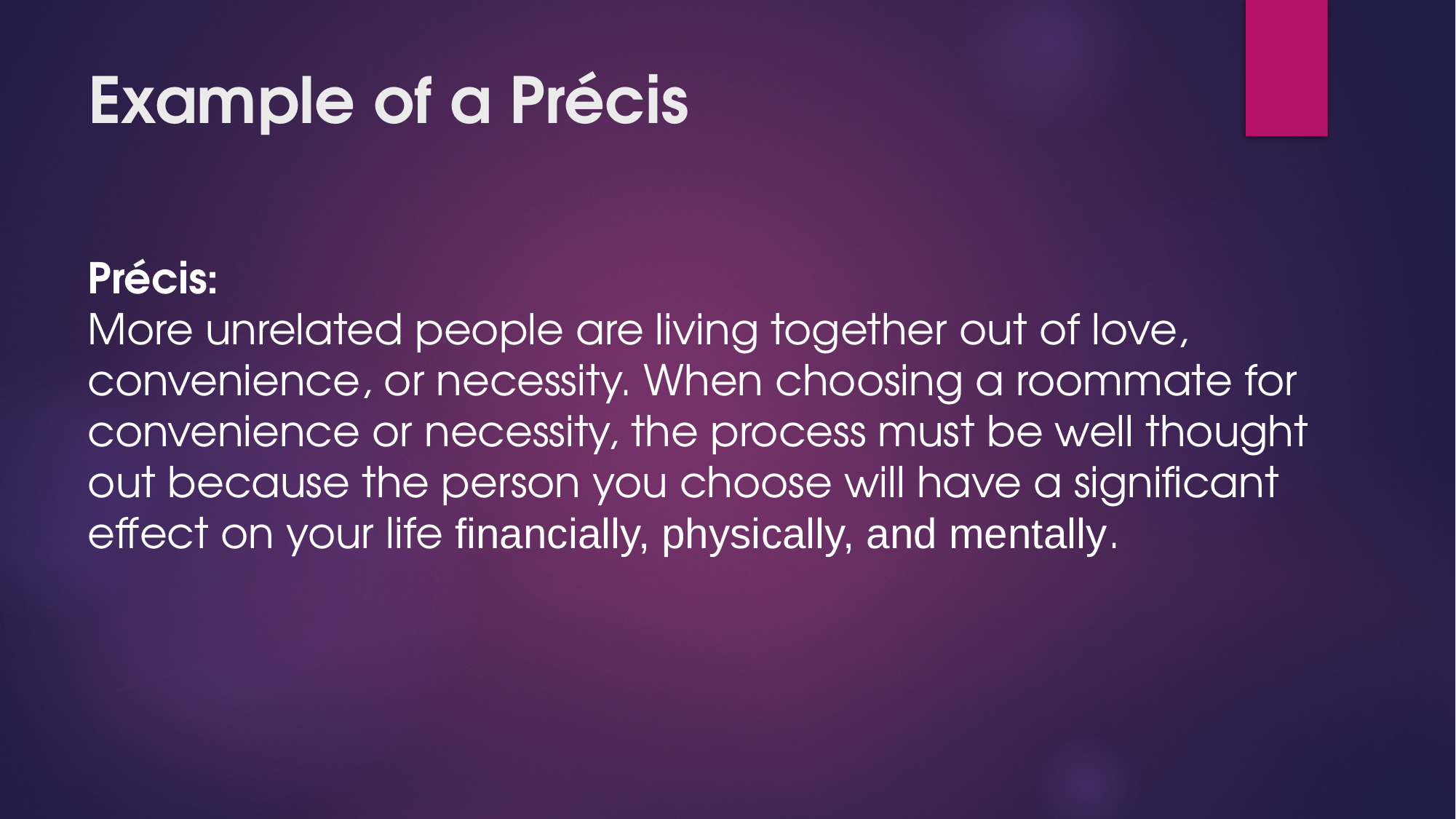

# Example of a Précis
Précis:
More unrelated people are living together out of love, convenience, or necessity. When choosing a roommate for convenience or necessity, the process must be well thought out because the person you choose will have a significant effect on your life financially, physically, and mentally.